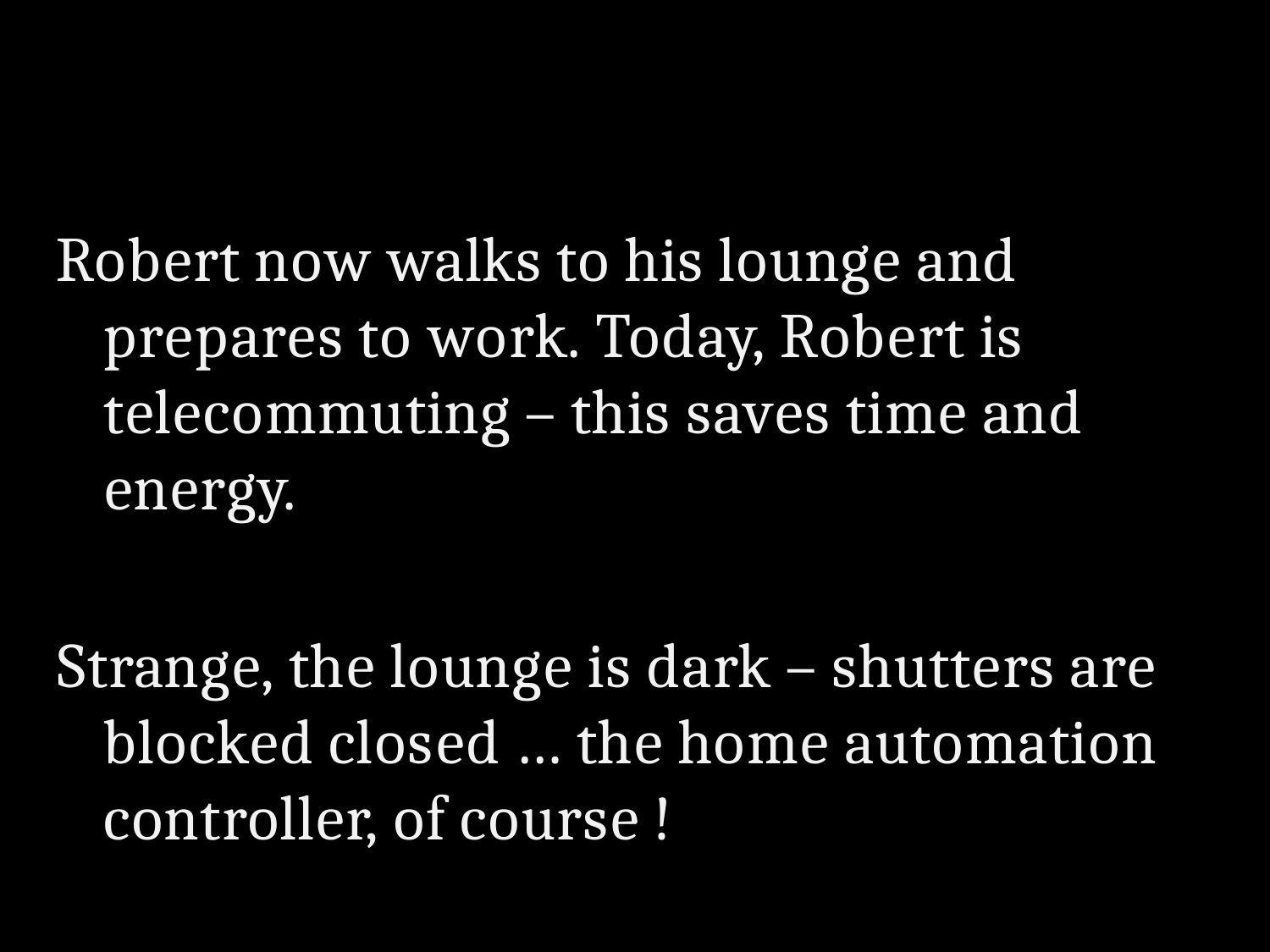

Robert now walks to his lounge and prepares to work. Today, Robert is telecommuting – this saves time and energy.

Strange, the lounge is dark – shutters are blocked closed … the home automation controller, of course !